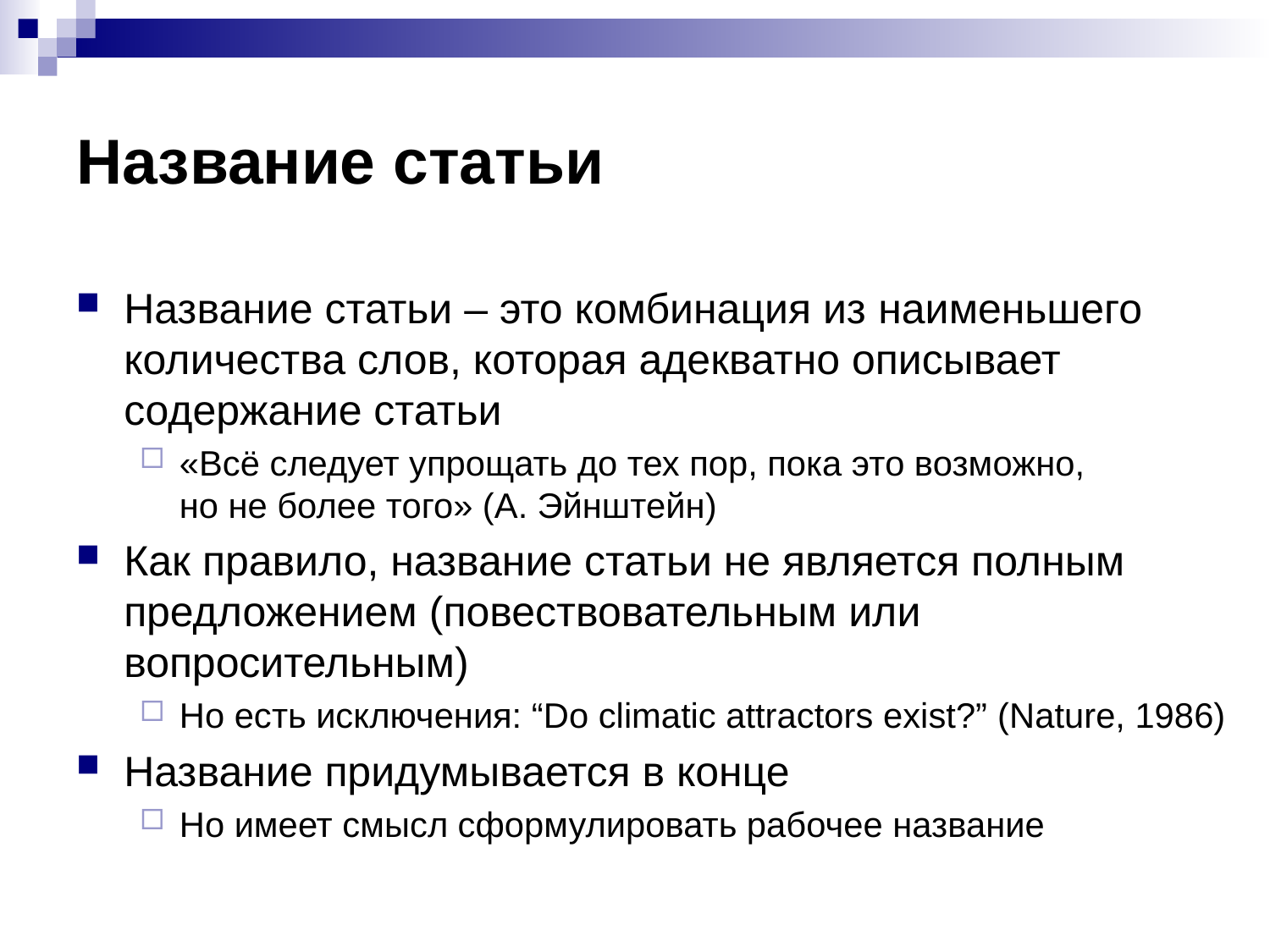

# Название статьи
Название статьи – это комбинация из наименьшего количества слов, которая адекватно описывает содержание статьи
«Всё следует упрощать до тех пор, пока это возможно,
но не более того» (А. Эйнштейн)
Как правило, название статьи не является полным предложением (повествовательным или вопросительным)
Но есть исключения: “Do climatic attractors exist?” (Nature, 1986)
Название придумывается в конце
Но имеет смысл сформулировать рабочее название